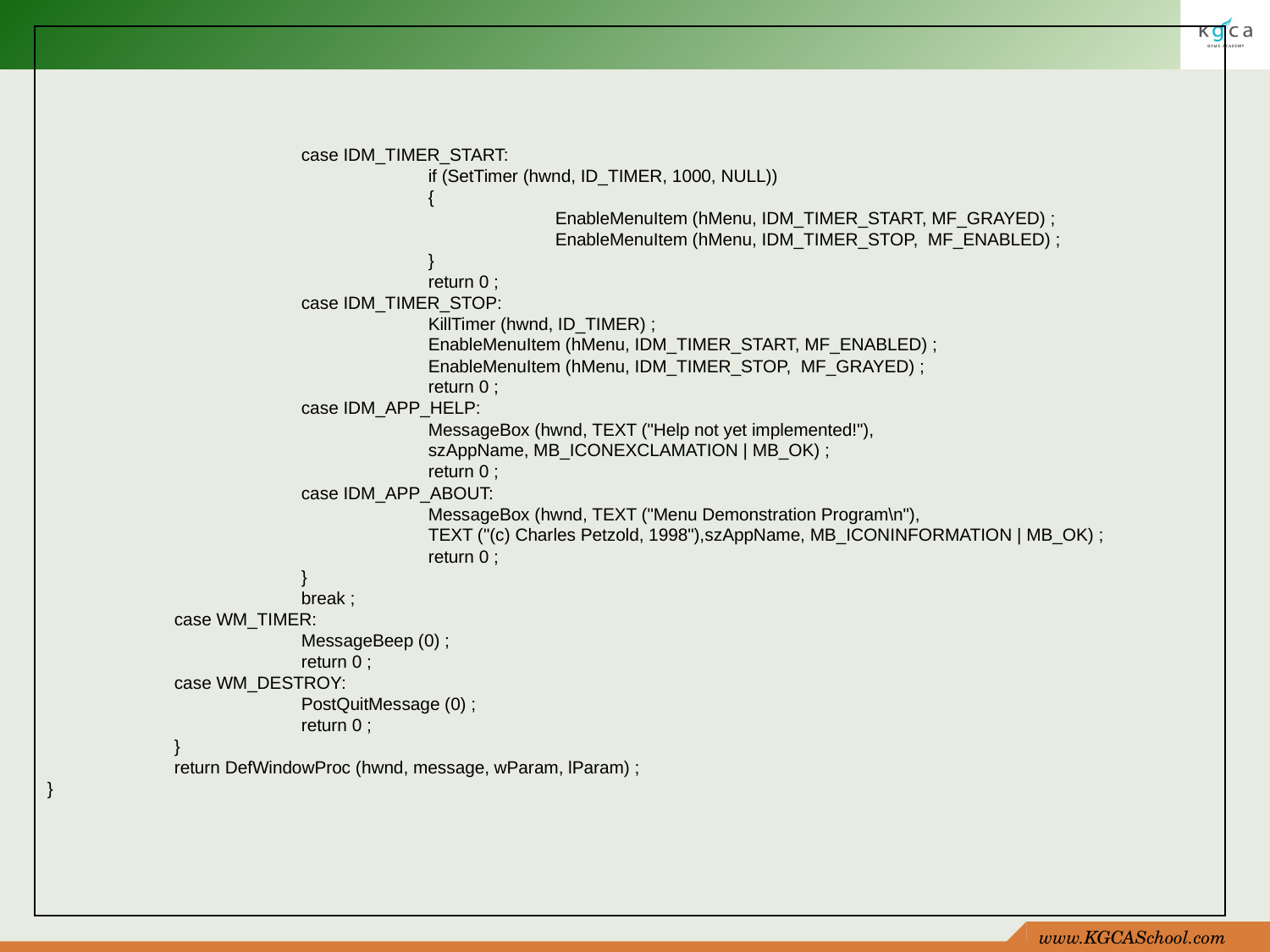

case IDM_TIMER_START:
			if (SetTimer (hwnd, ID_TIMER, 1000, NULL))
			{
				EnableMenuItem (hMenu, IDM_TIMER_START, MF_GRAYED) ;
				EnableMenuItem (hMenu, IDM_TIMER_STOP,  MF_ENABLED) ;
			}
			return 0 ;
		case IDM_TIMER_STOP:
			KillTimer (hwnd, ID_TIMER) ;
			EnableMenuItem (hMenu, IDM_TIMER_START, MF_ENABLED) ;
			EnableMenuItem (hMenu, IDM_TIMER_STOP,  MF_GRAYED) ;
			return 0 ;
		case IDM_APP_HELP:
			MessageBox (hwnd, TEXT ("Help not yet implemented!"),
			szAppName, MB_ICONEXCLAMATION | MB_OK) ;
			return 0 ;
		case IDM_APP_ABOUT:
			MessageBox (hwnd, TEXT ("Menu Demonstration Program\n"),
			TEXT ("(c) Charles Petzold, 1998"),szAppName, MB_ICONINFORMATION | MB_OK) ;
			return 0 ;
		}
		break ;
	case WM_TIMER:
		MessageBeep (0) ;
		return 0 ;
	case WM_DESTROY:
		PostQuitMessage (0) ;
		return 0 ;
	}
	return DefWindowProc (hwnd, message, wParam, lParam) ;
}